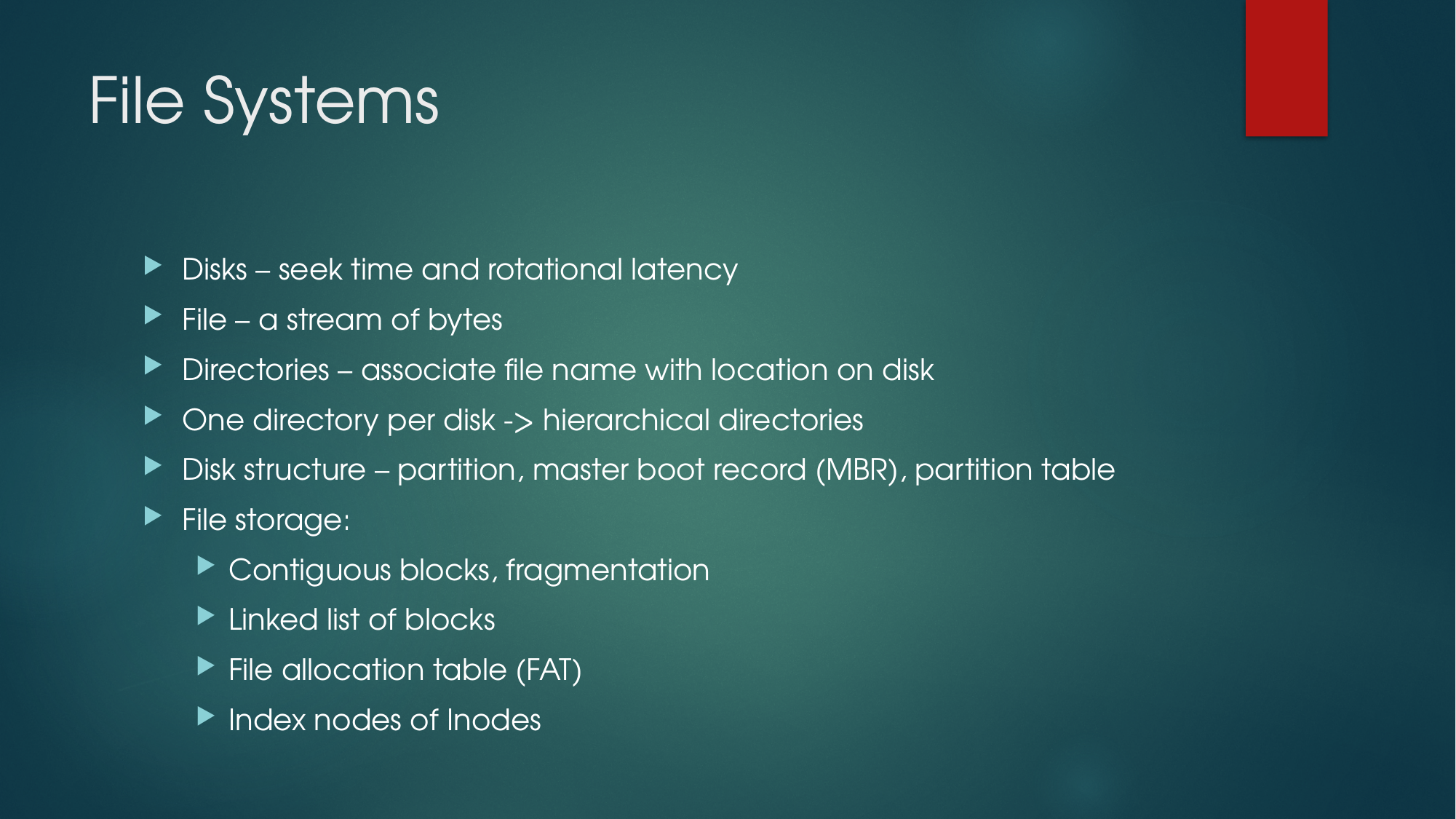

# File Systems
Disks – seek time and rotational latency
File – a stream of bytes
Directories – associate file name with location on disk
One directory per disk -> hierarchical directories
Disk structure – partition, master boot record (MBR), partition table
File storage:
Contiguous blocks, fragmentation
Linked list of blocks
File allocation table (FAT)
Index nodes of Inodes